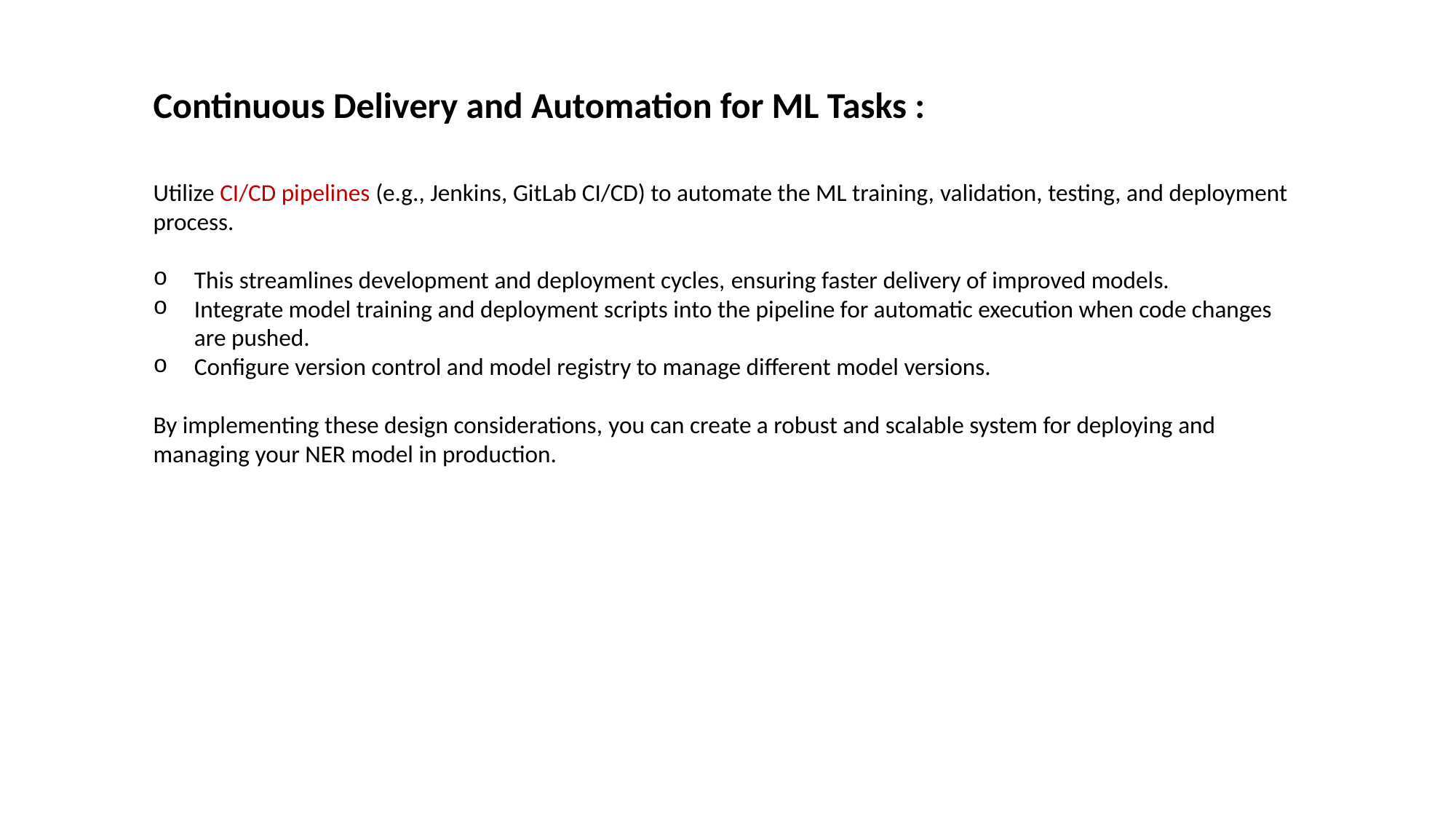

Continuous Delivery and Automation for ML Tasks :
Utilize CI/CD pipelines (e.g., Jenkins, GitLab CI/CD) to automate the ML training, validation, testing, and deployment process.

This streamlines development and deployment cycles, ensuring faster delivery of improved models.
Integrate model training and deployment scripts into the pipeline for automatic execution when code changes are pushed.
Configure version control and model registry to manage different model versions.

By implementing these design considerations, you can create a robust and scalable system for deploying and managing your NER model in production.